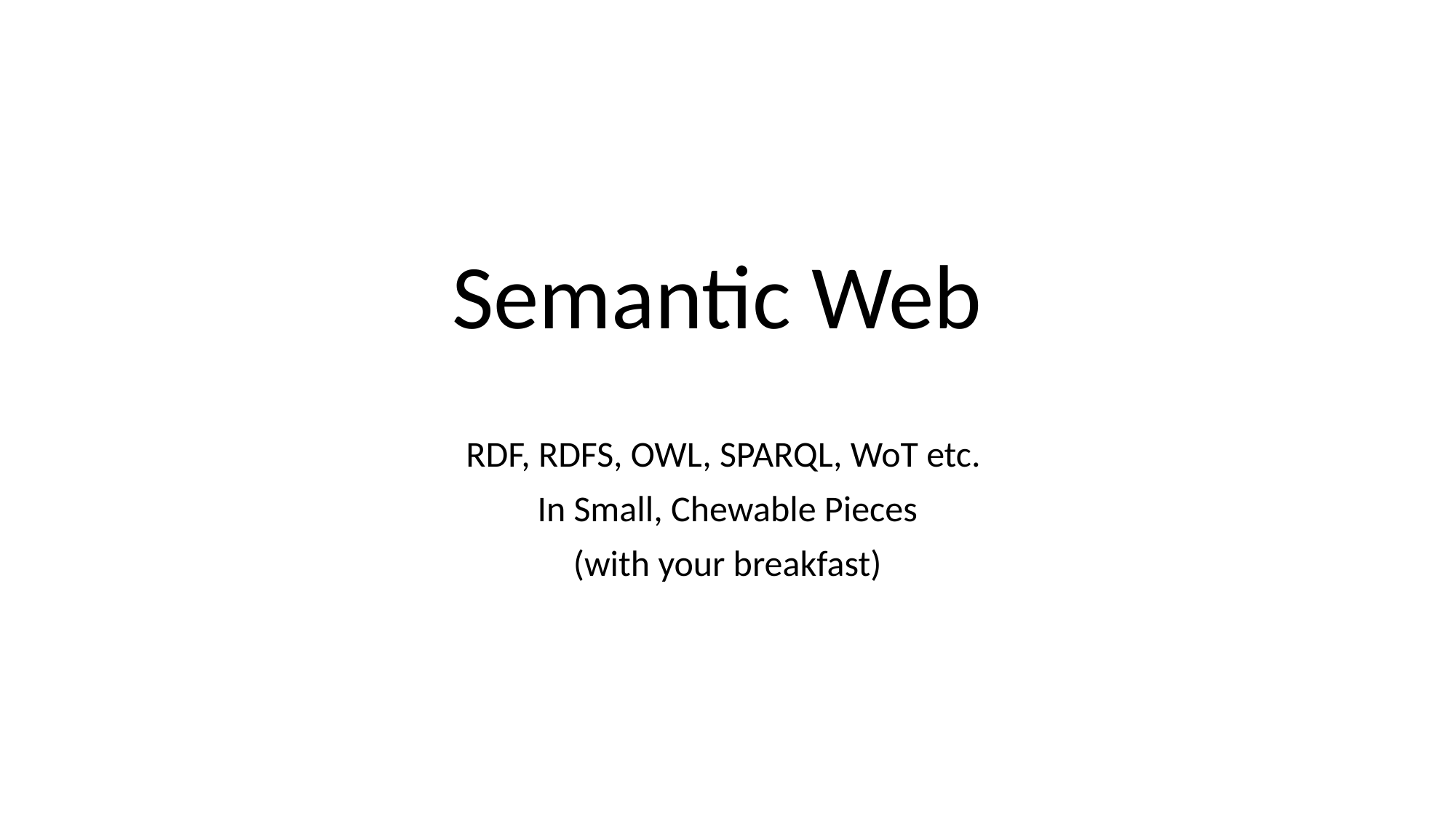

# Semantic Web
RDF, RDFS, OWL, SPARQL, WoT etc.
In Small, Chewable Pieces
(with your breakfast)